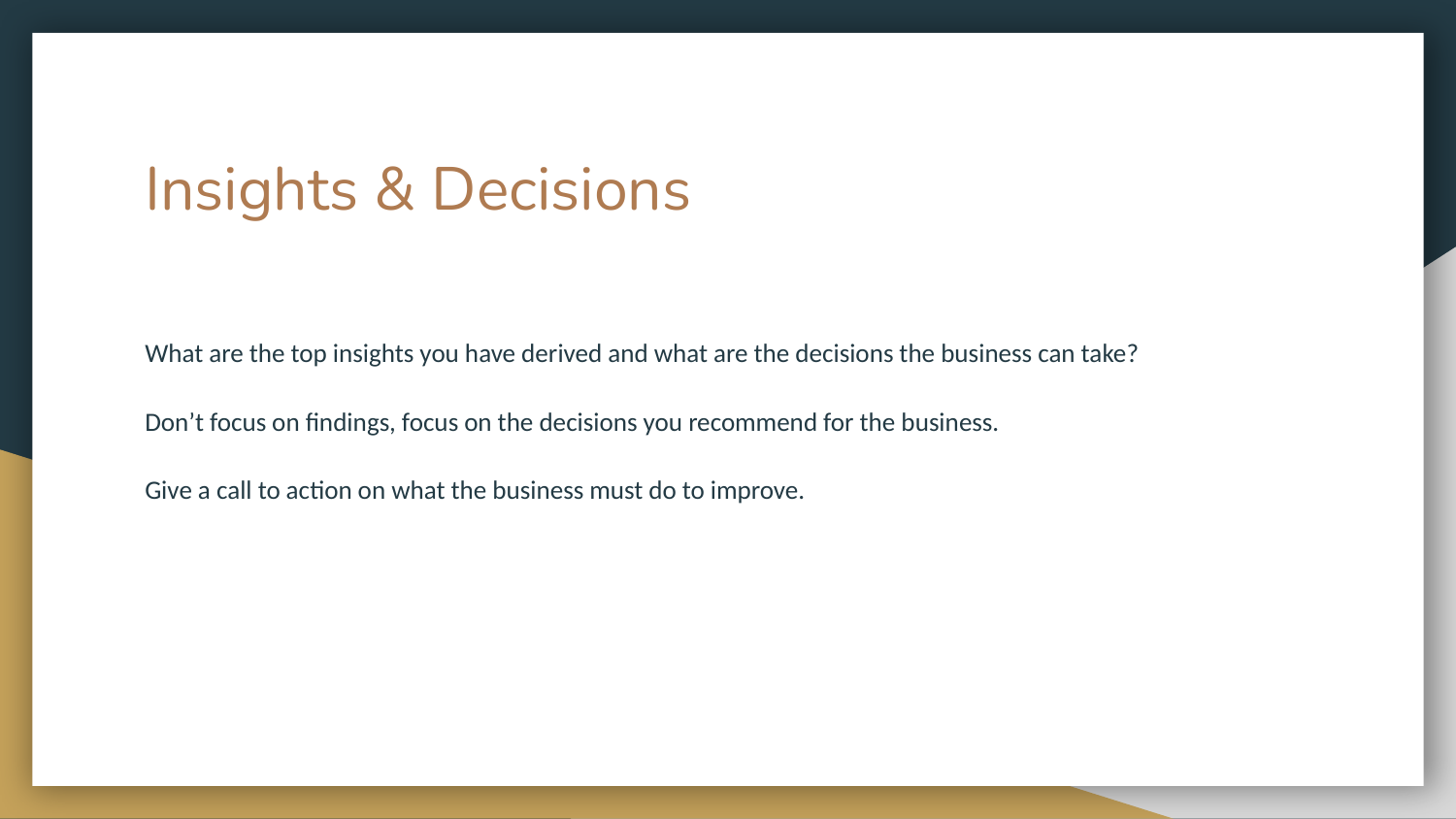

# Insights & Decisions
What are the top insights you have derived and what are the decisions the business can take?
Don’t focus on findings, focus on the decisions you recommend for the business.
Give a call to action on what the business must do to improve.